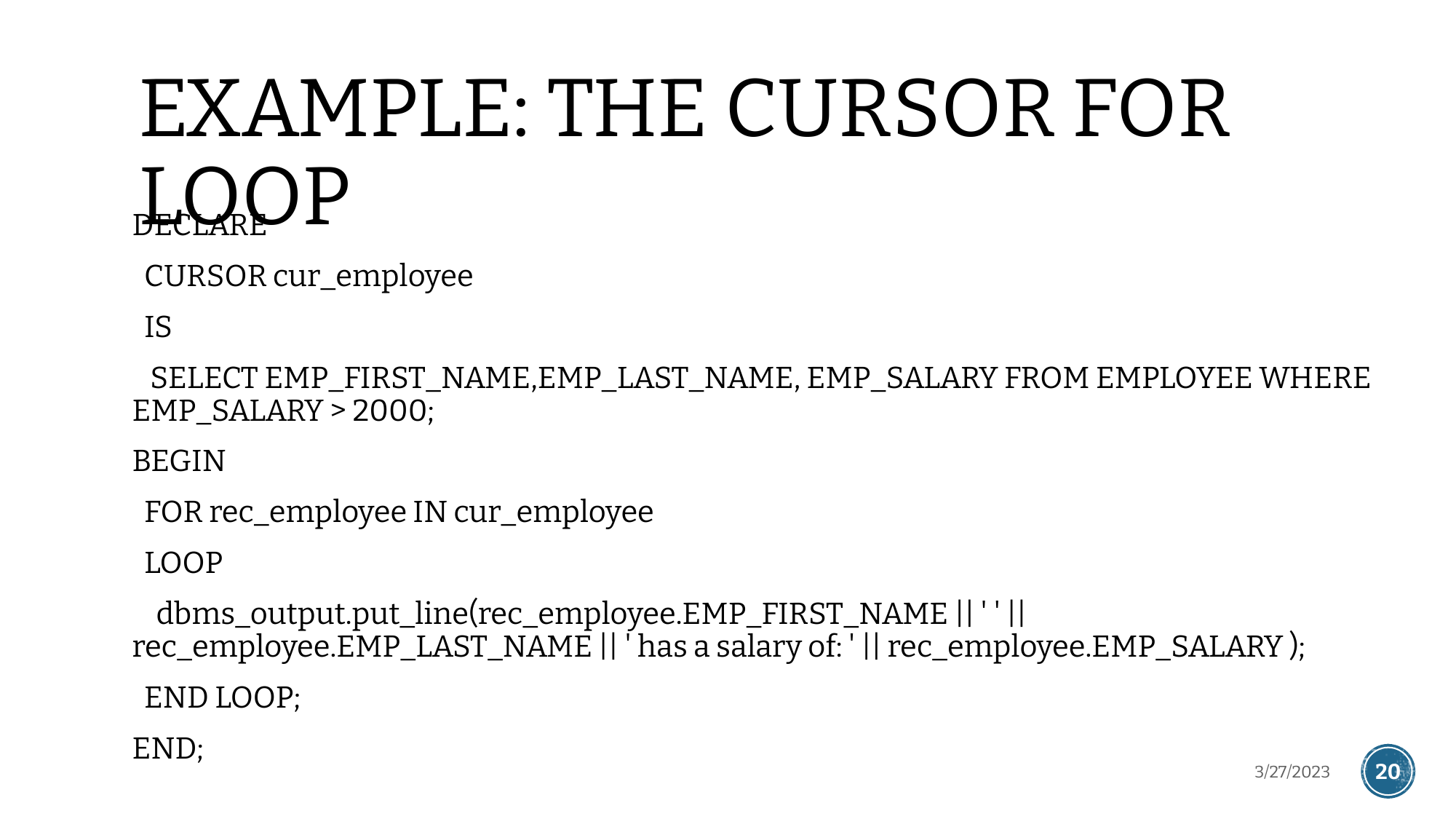

# EXAMPLE: The Cursor FOR Loop
DECLARE
  CURSOR cur_employee
  IS
   SELECT EMP_FIRST_NAME,EMP_LAST_NAME, EMP_SALARY FROM EMPLOYEE WHERE EMP_SALARY > 2000;
BEGIN
  FOR rec_employee IN cur_employee
  LOOP
    dbms_output.put_line(rec_employee.EMP_FIRST_NAME || ' ' || rec_employee.EMP_LAST_NAME || ' has a salary of: ' || rec_employee.EMP_SALARY );
  END LOOP;
END;
3/27/2023
20